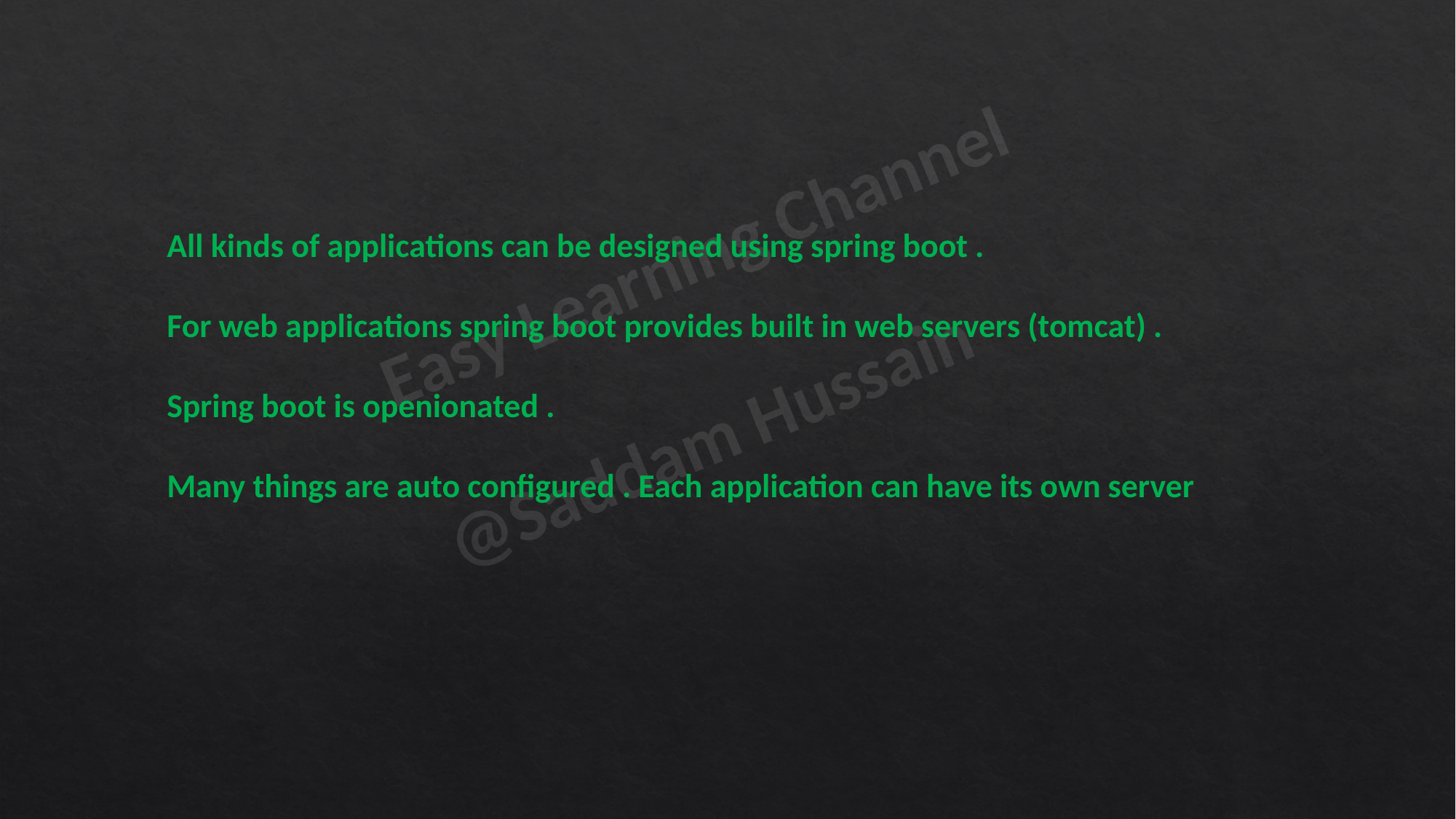

All kinds of applications can be designed using spring boot .

For web applications spring boot provides built in web servers (tomcat) .

Spring boot is openionated .

Many things are auto configured . Each application can have its own server